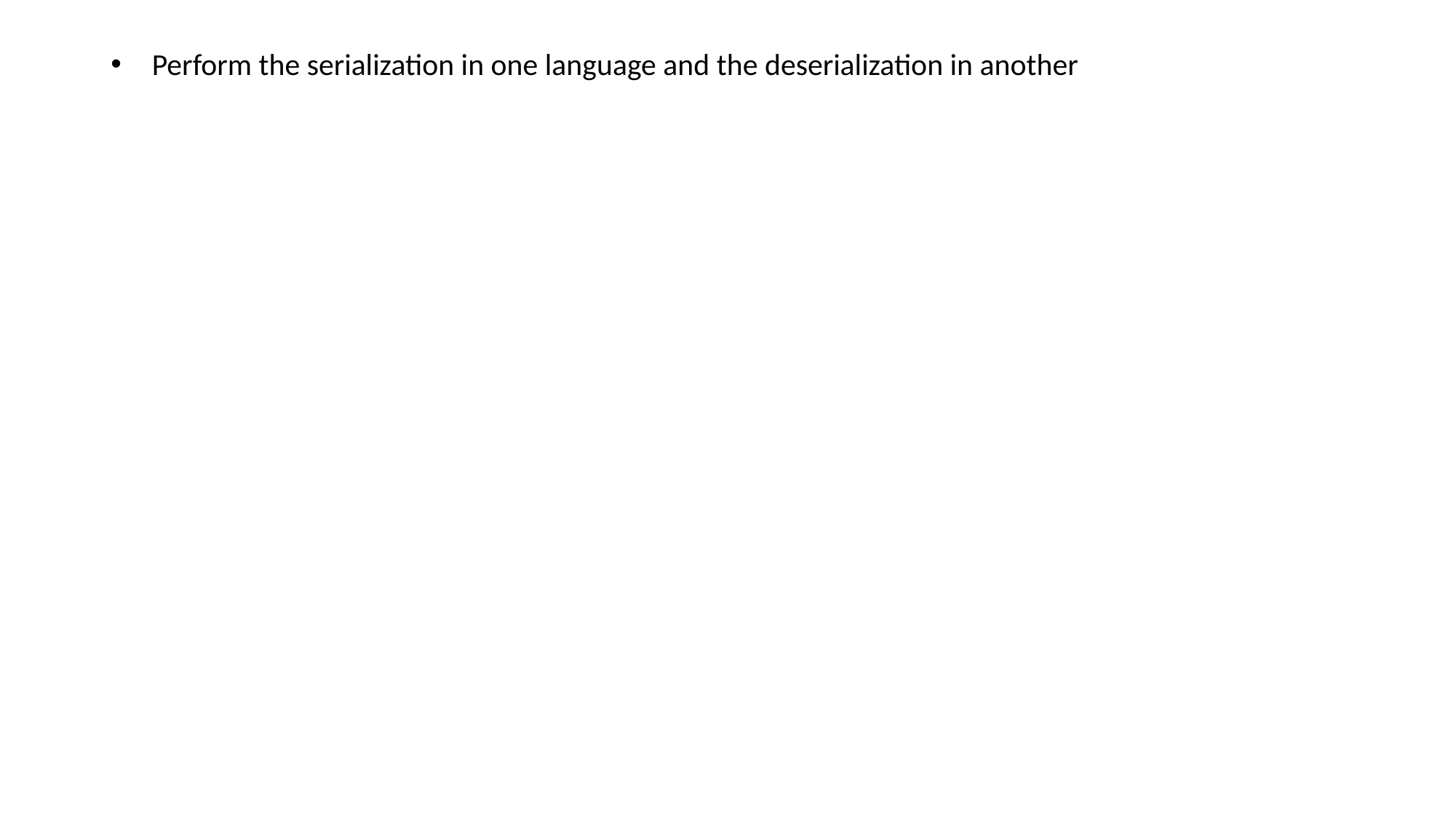

# Perform the serialization in one language and the deserialization in another